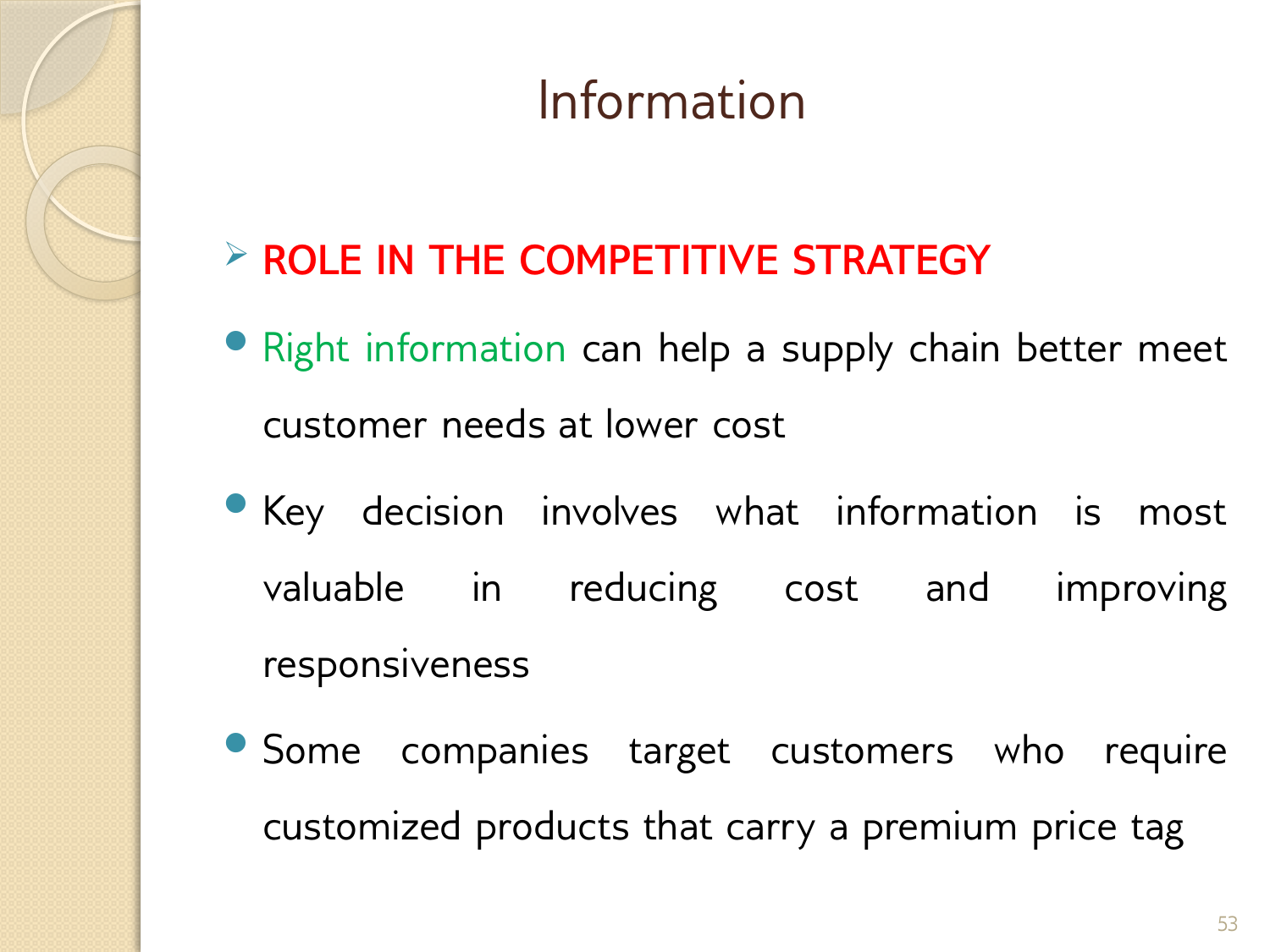

Information
ROLE IN THE COMPETITIVE STRATEGY
Right information can help a supply chain better meet customer needs at lower cost
Key decision involves what information is most valuable in reducing cost and improving responsiveness
Some companies target customers who require customized products that carry a premium price tag

53